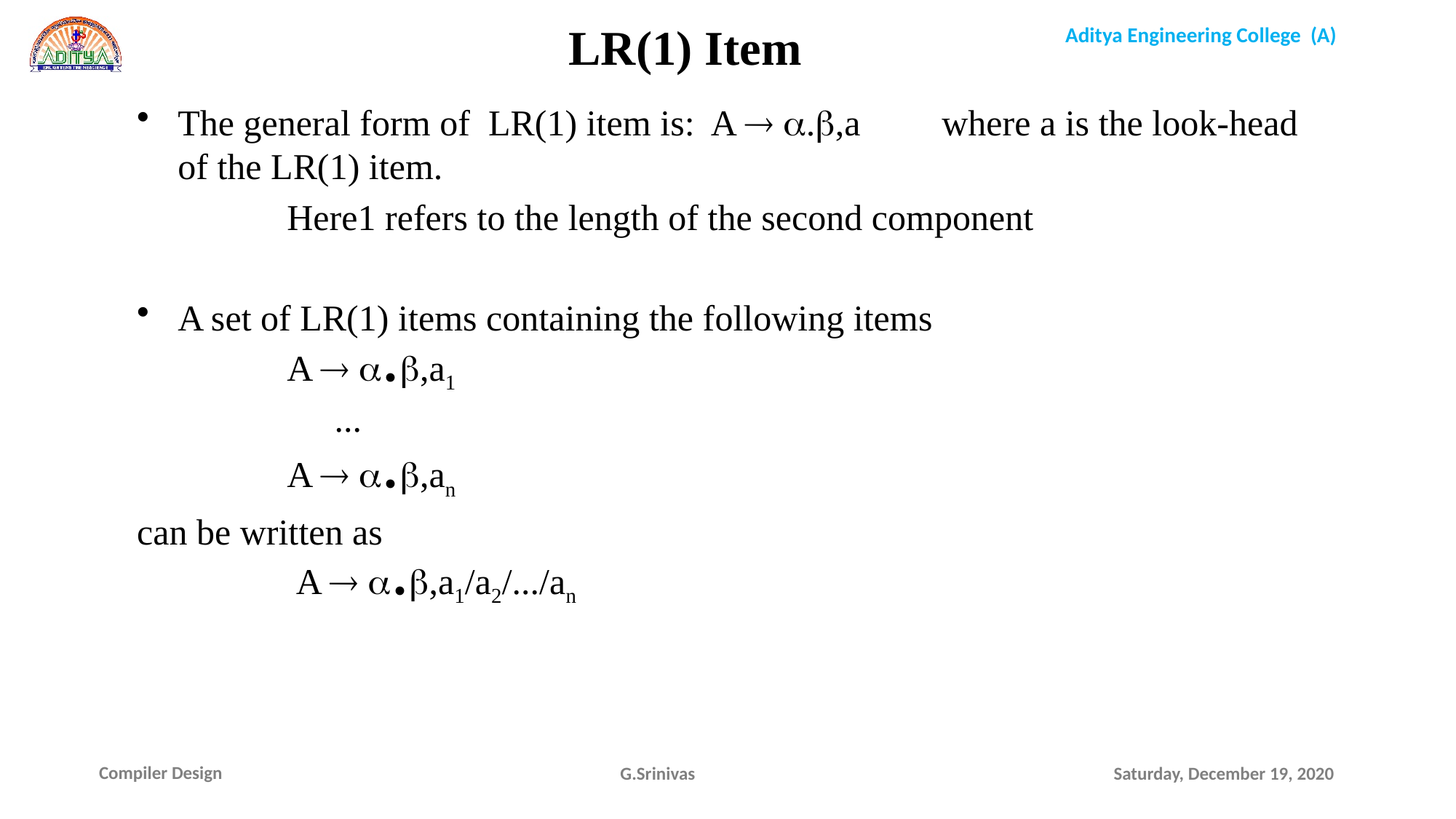

LR(1) Item
The general form of  LR(1) item is:  A → α.β,a	where a is the look-head of the LR(1) item.
		Here1 refers to the length of the second component

A set of LR(1) items containing the following items
		A → α.β,a1
		         ...
		A → α.β,an
can be written as
		 A → α.β,a1/a2/.../an

G.Srinivas
Saturday, December 19, 2020